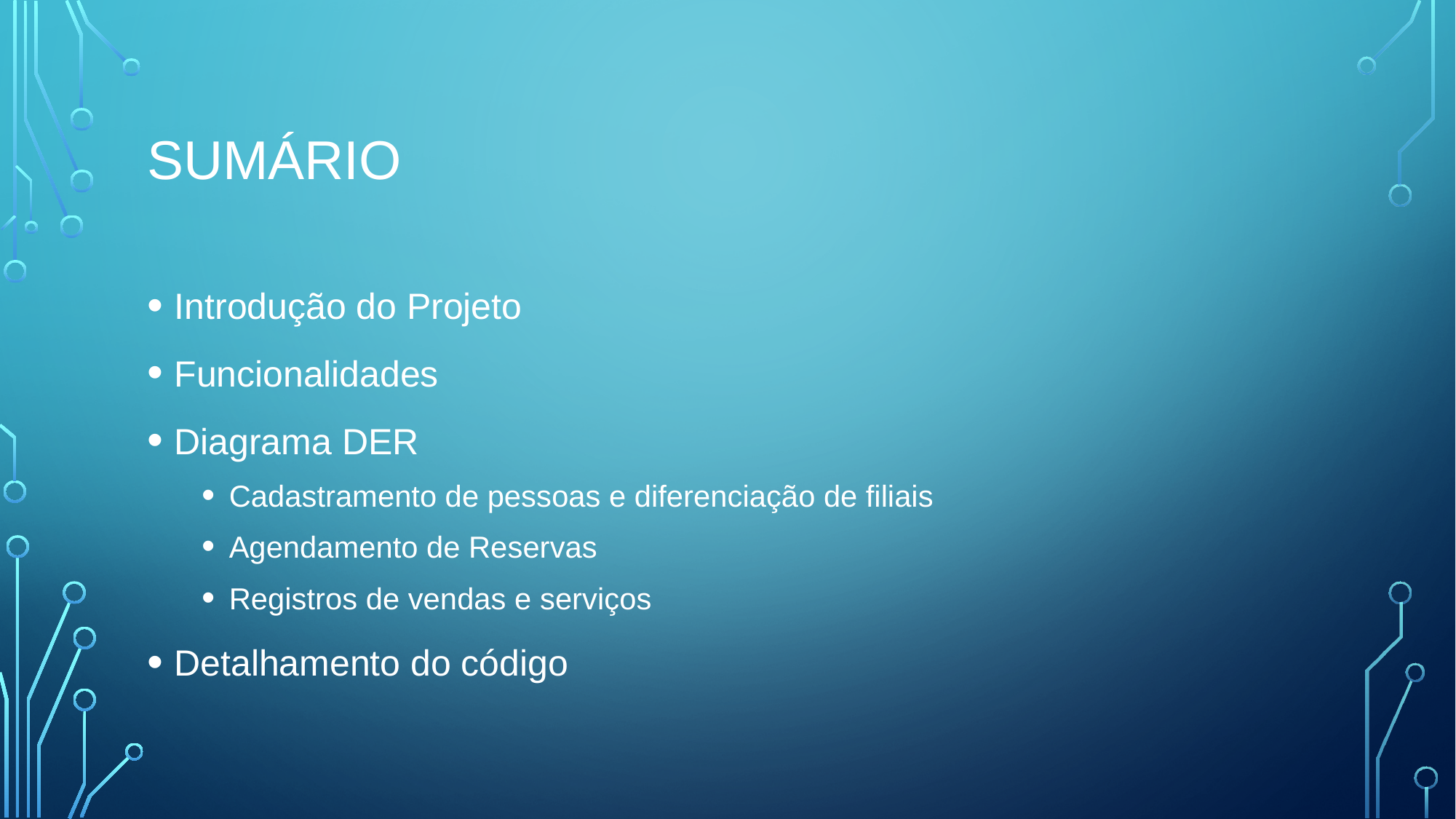

# Sumário
Introdução do Projeto
Funcionalidades
Diagrama DER
Cadastramento de pessoas e diferenciação de filiais
Agendamento de Reservas
Registros de vendas e serviços
Detalhamento do código